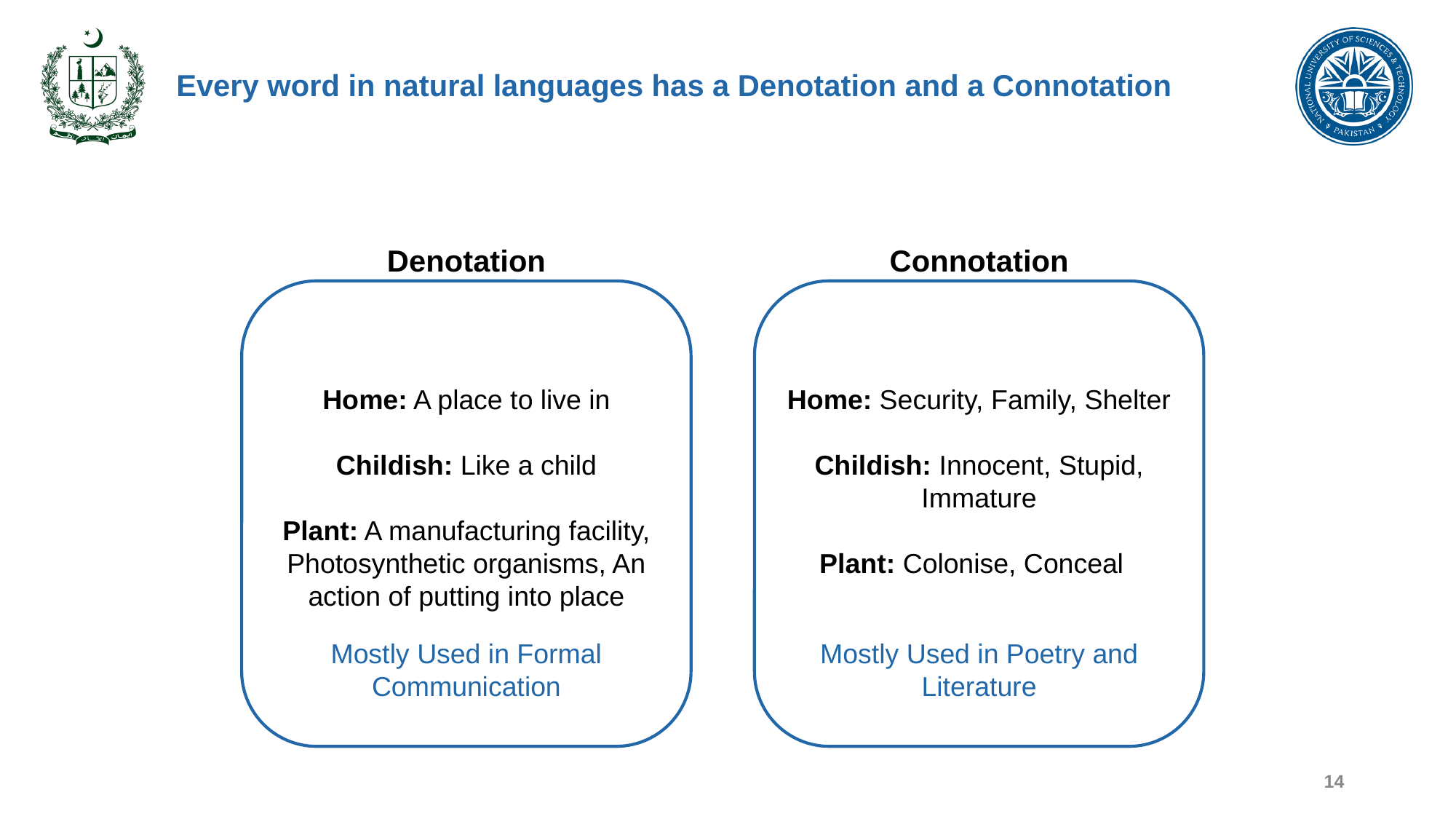

# Every word in natural languages has a Denotation and a Connotation
Denotation

Home: A place to live in

Childish: Like a child

Plant: A manufacturing facility, Photosynthetic organisms, An action of putting into place

Connotation

Home: Security, Family, Shelter

Childish: Innocent, Stupid, Immature

Plant: Colonise, Conceal
Mostly Used in Formal Communication
Mostly Used in Poetry and Literature
14